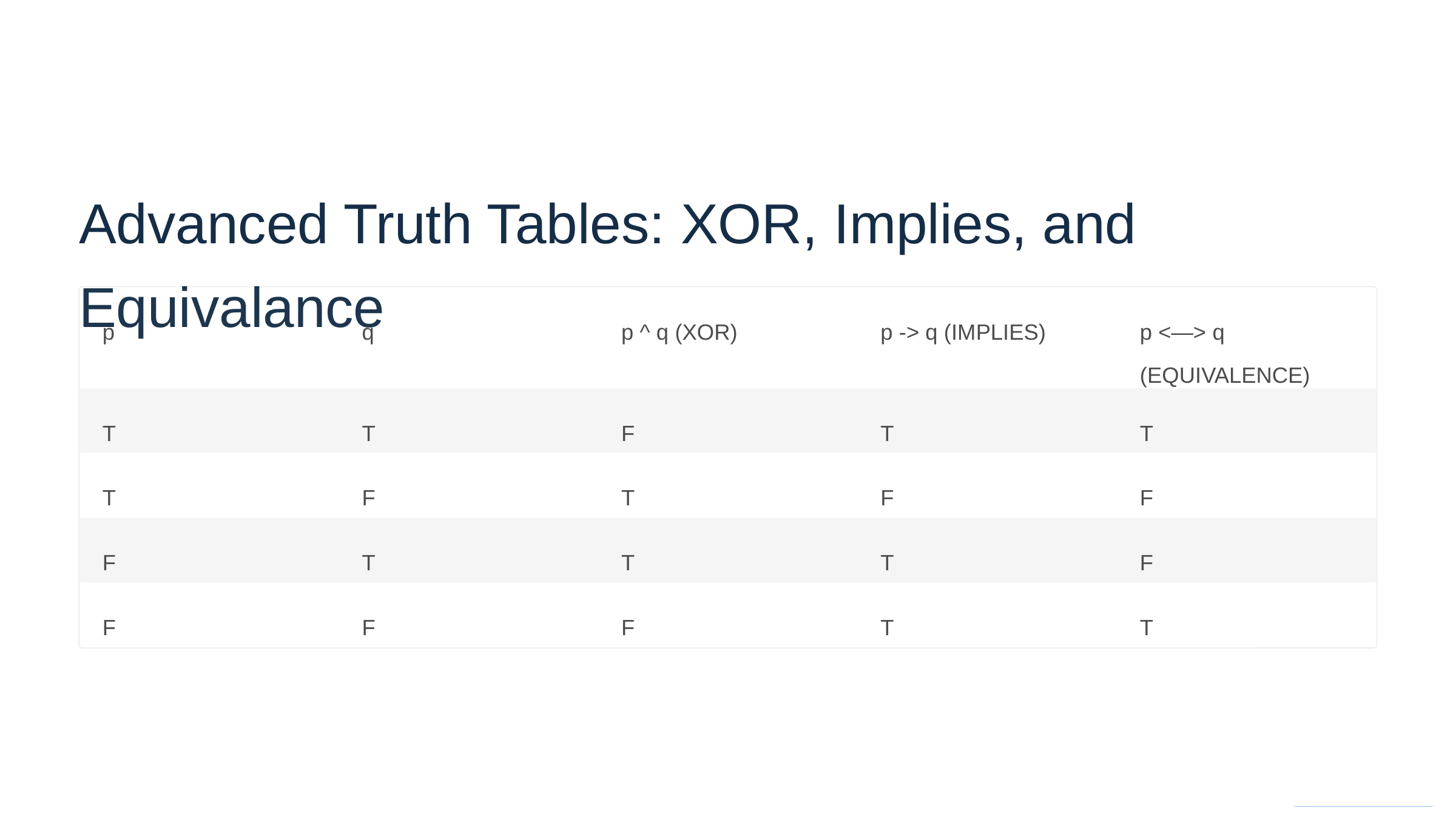

Advanced Truth Tables: XOR, Implies, and Equivalance

p
q
p ^ q (XOR)
p -> q (IMPLIES)
p <—> q (EQUIVALENCE)

T
T
F
T
T

T
F
T
F
F

F
T
T
T
F

F
F
F
T
T